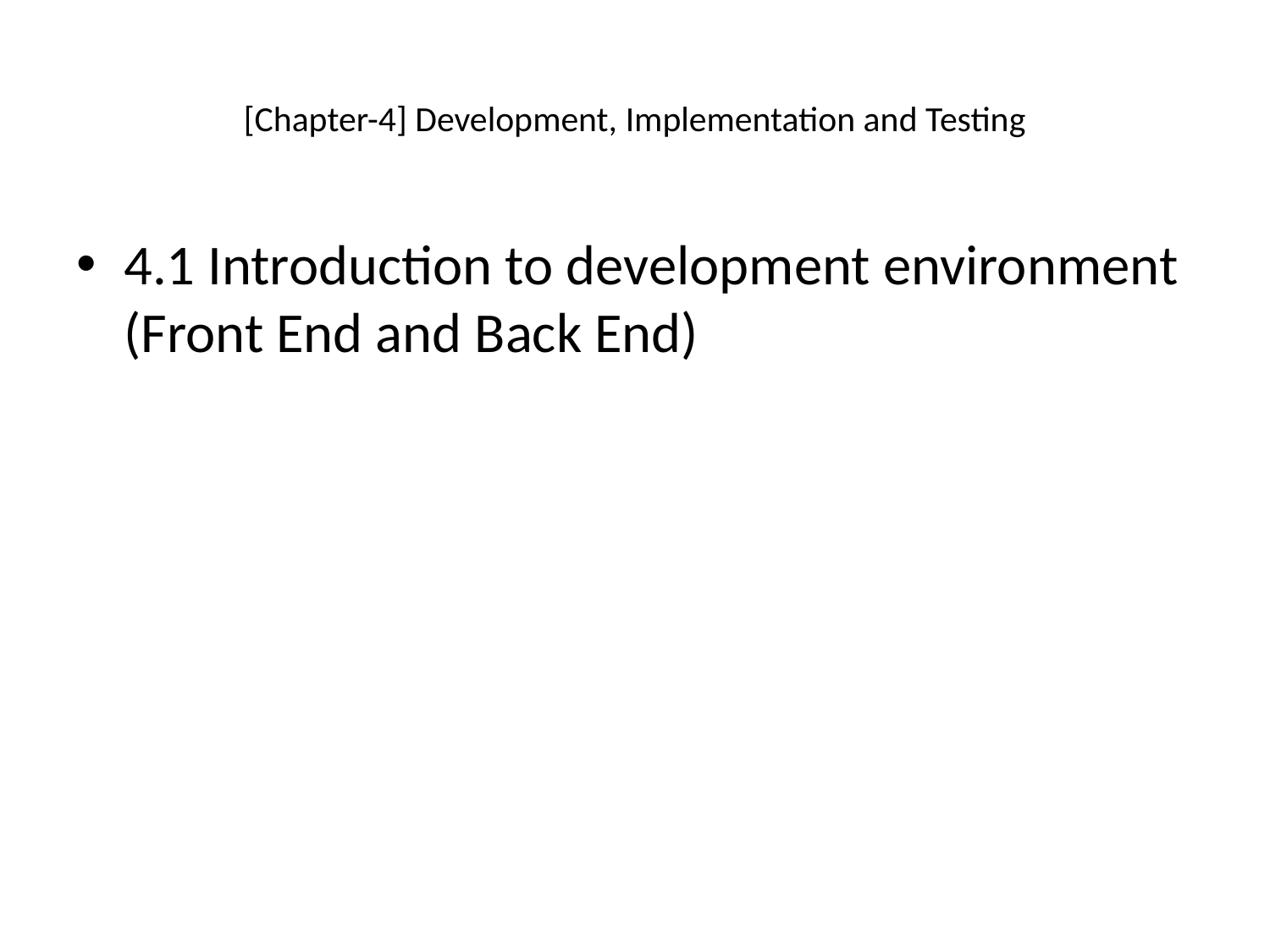

# [Chapter-4] Development, Implementation and Testing
4.1 Introduction to development environment (Front End and Back End)